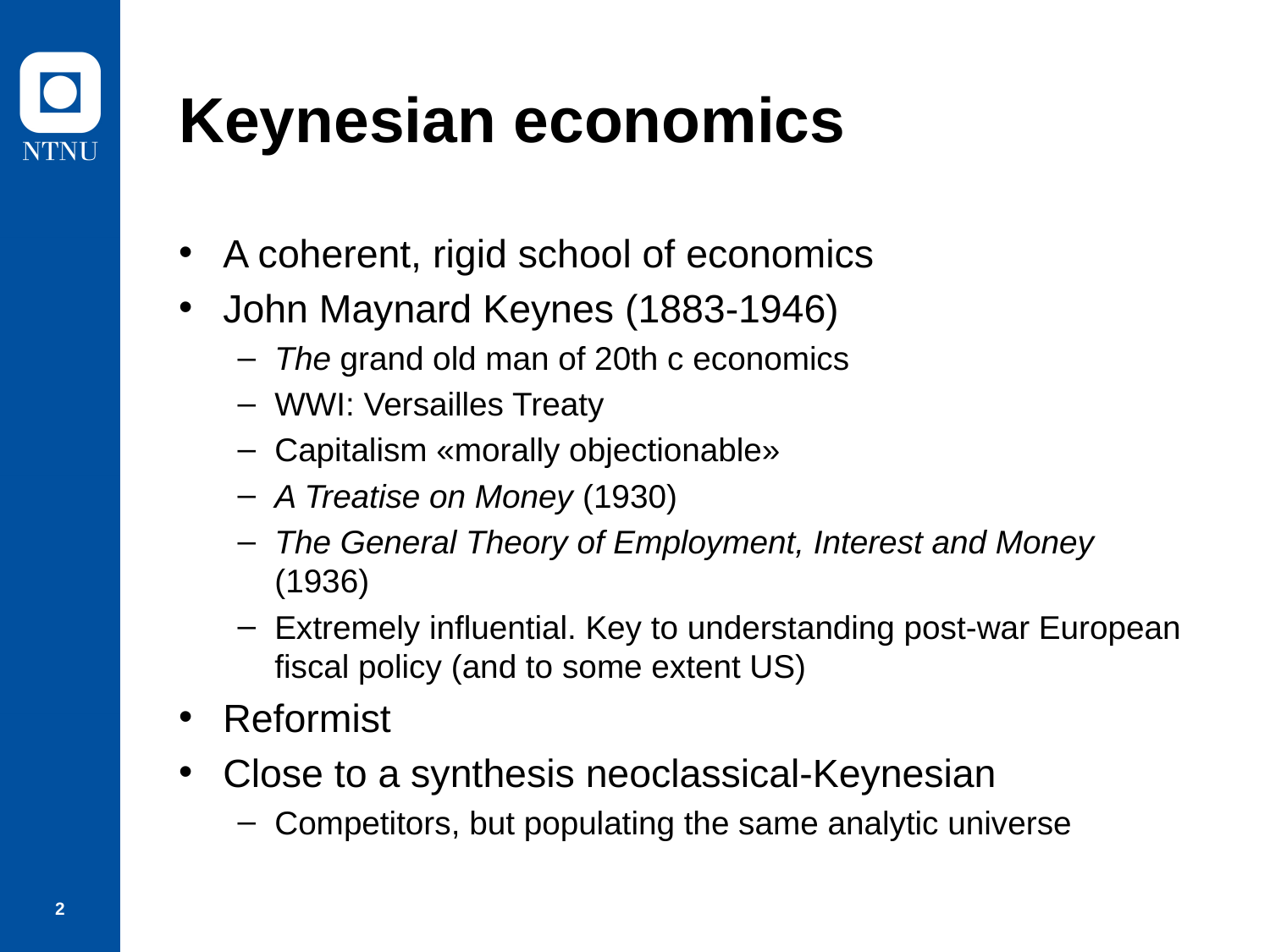

# Keynesian economics
A coherent, rigid school of economics
John Maynard Keynes (1883-1946)
The grand old man of 20th c economics
WWI: Versailles Treaty
Capitalism «morally objectionable»
A Treatise on Money (1930)
The General Theory of Employment, Interest and Money (1936)
Extremely influential. Key to understanding post-war European fiscal policy (and to some extent US)
Reformist
Close to a synthesis neoclassical-Keynesian
Competitors, but populating the same analytic universe